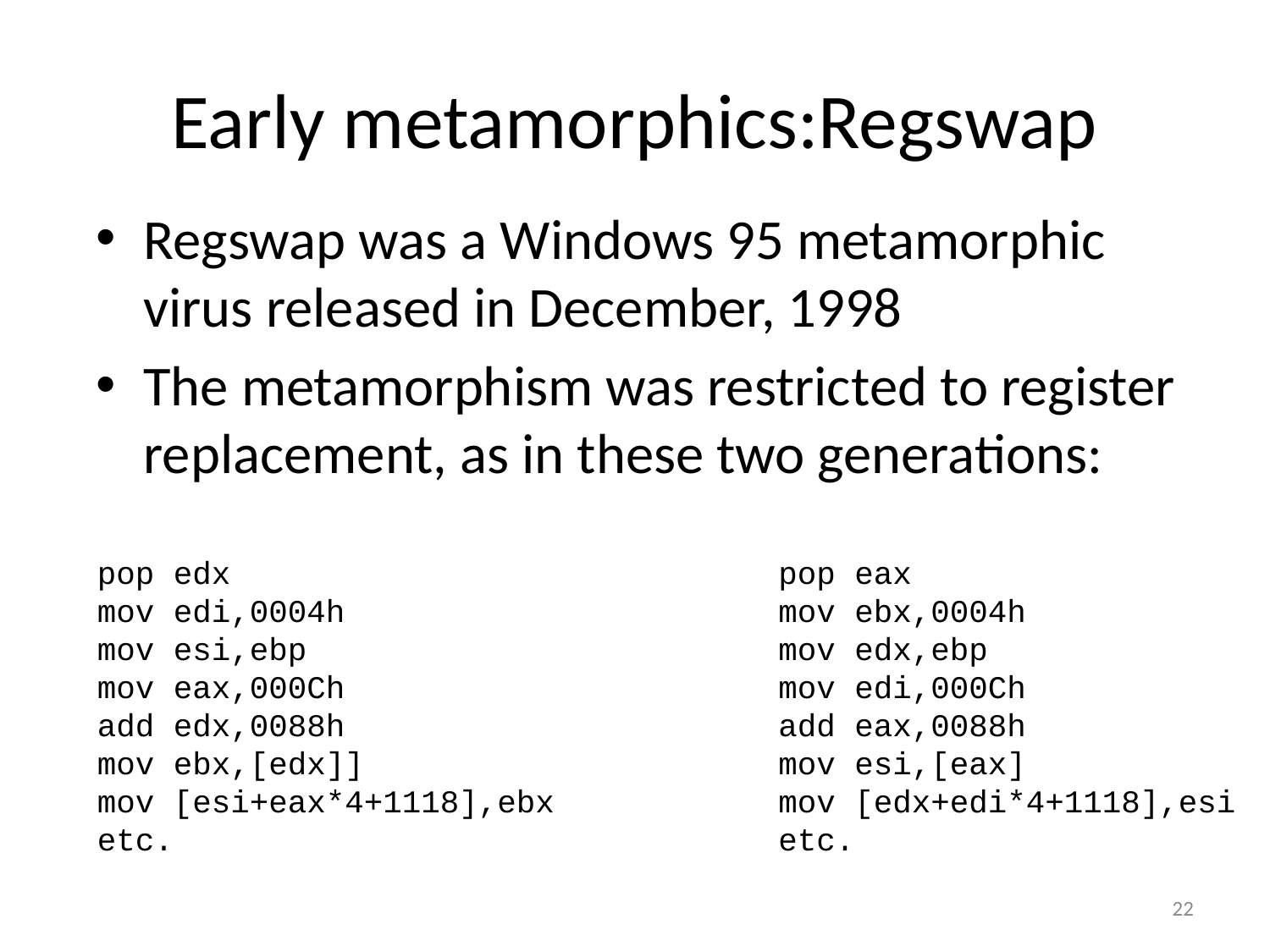

# Early metamorphics:Regswap
Regswap was a Windows 95 metamorphic virus released in December, 1998
The metamorphism was restricted to register replacement, as in these two generations:
pop edx
mov edi,0004h
mov esi,ebp
mov eax,000Ch
add edx,0088h
mov ebx,[edx]]
mov [esi+eax*4+1118],ebx etc.

pop eax
mov ebx,0004h
mov edx,ebp
mov edi,000Ch
add eax,0088h
mov esi,[eax]
mov [edx+edi*4+1118],esi
etc.

22